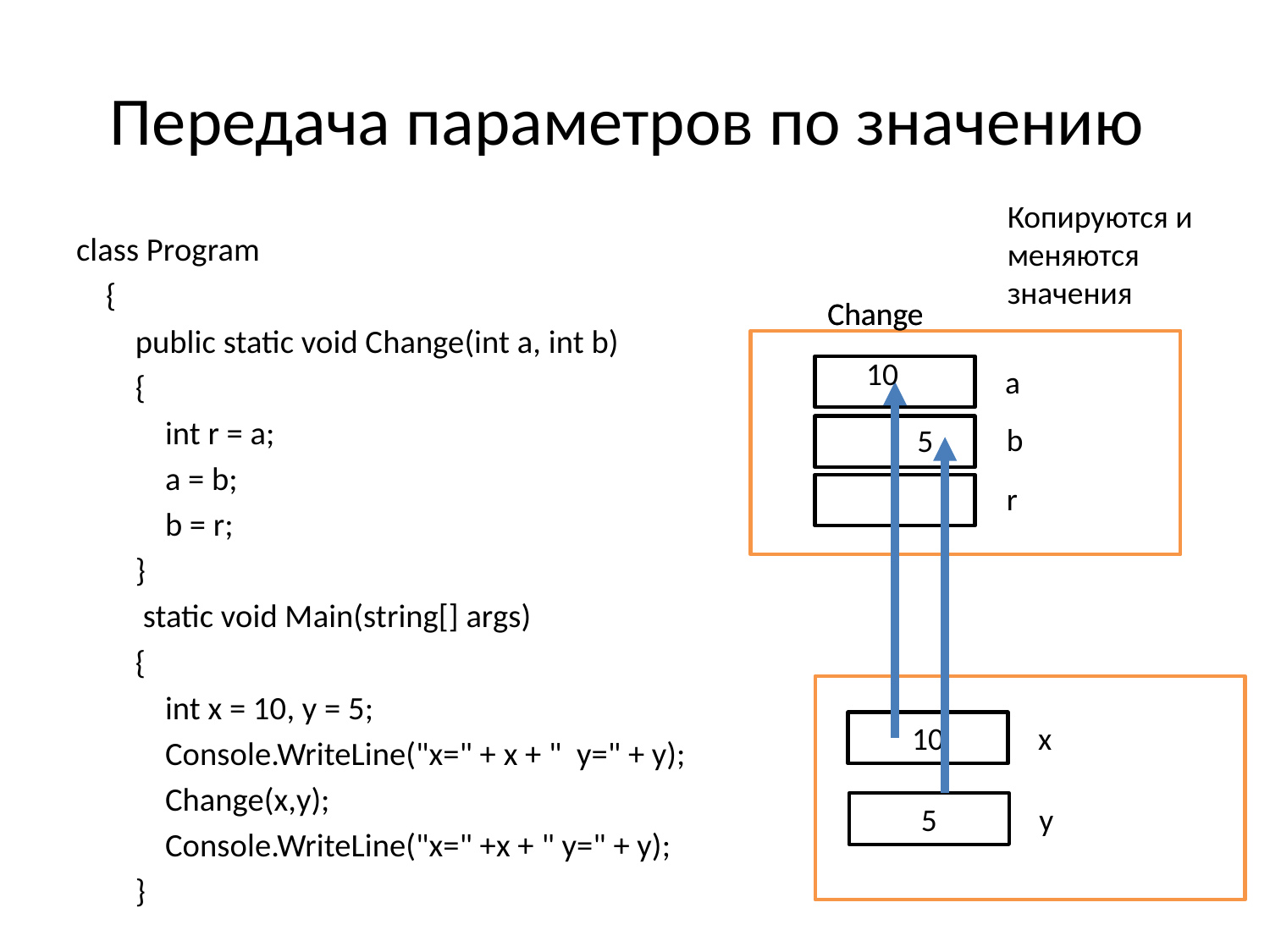

# Передача параметров по значению
Копируются и меняются значения
class Program
    {
        public static void Change(int a, int b)
        {
            int r = a;
            a = b;
            b = r;
        }
         static void Main(string[] args)
        {
            int x = 10, y = 5;
            Console.WriteLine("x=" + x + "  y=" + y);
            Change(x,y);
            Console.WriteLine("x=" +x + " y=" + y);
        }

Сhange
Сhange

10

a
b
5

r

10
x
5
y